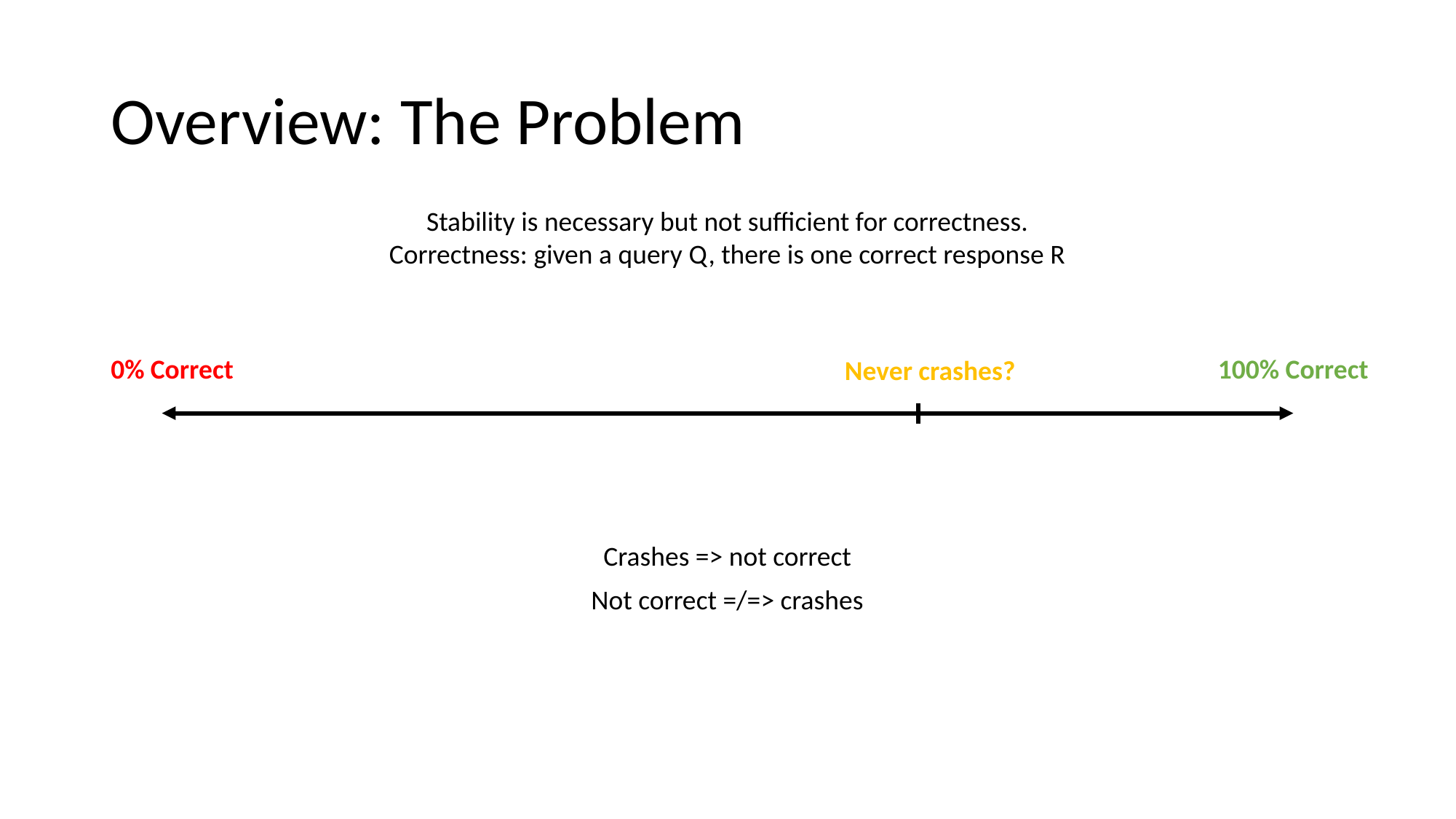

# Overview: The Problem
Stability is necessary but not sufficient for correctness.
Correctness: given a query Q, there is one correct response R
0% Correct
100% Correct
Never crashes?
Crashes => not correct
Not correct =/=> crashes